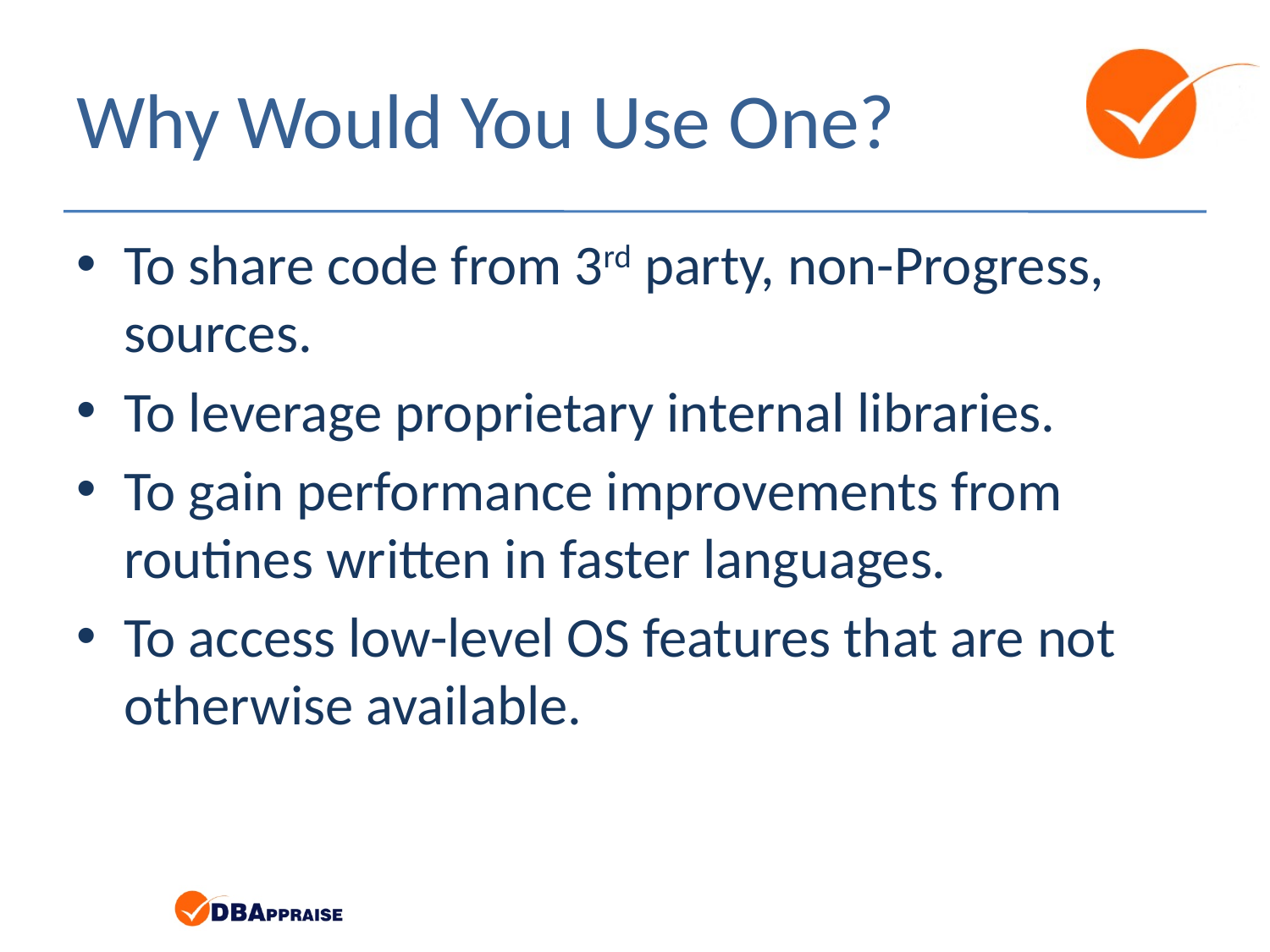

# Why Would You Use One?
To share code from 3rd party, non-Progress, sources.
To leverage proprietary internal libraries.
To gain performance improvements from routines written in faster languages.
To access low-level OS features that are not otherwise available.